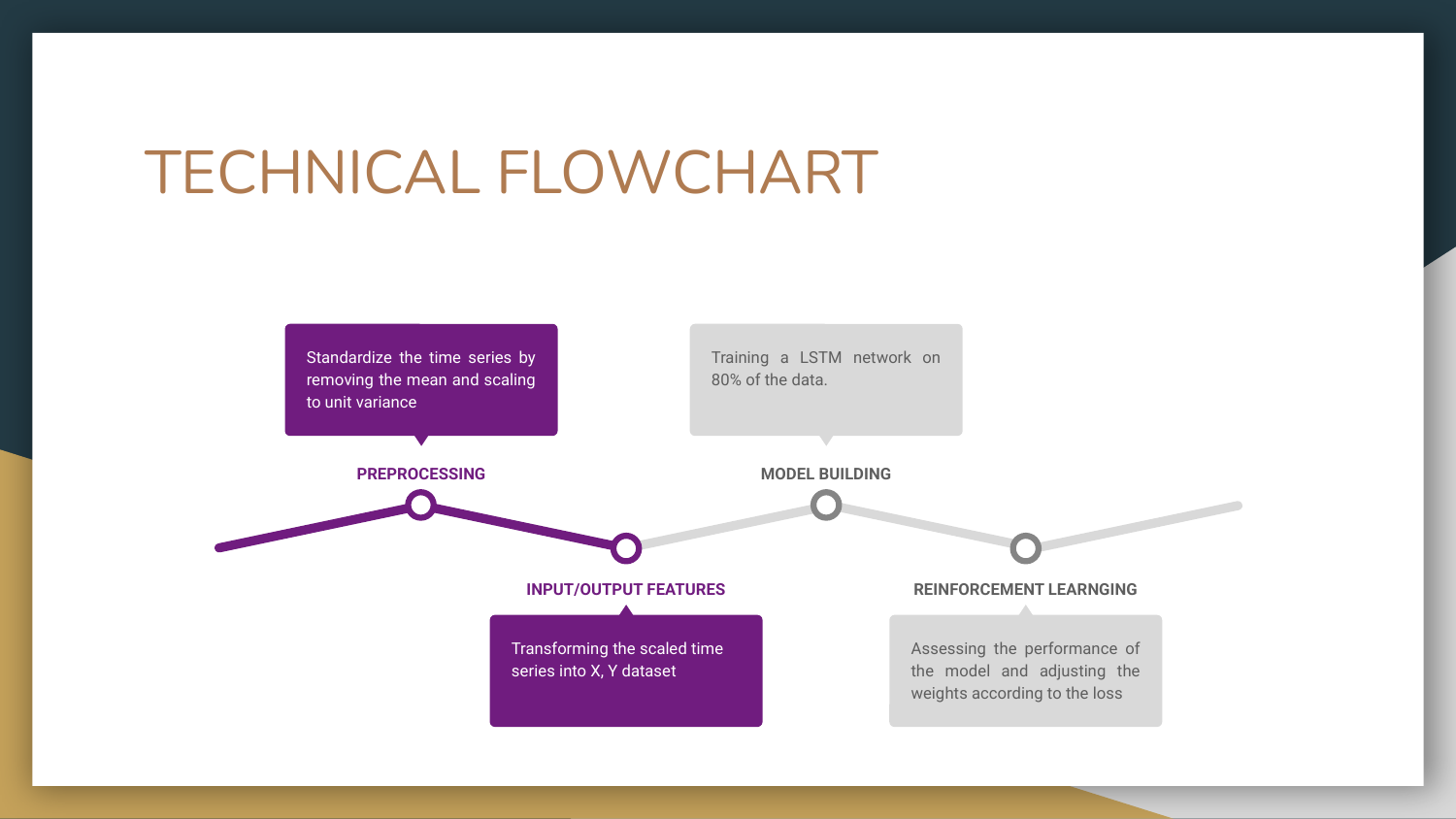

# TECHNICAL FLOWCHART

Standardize the time series by removing the mean and scaling to unit variance

PREPROCESSING

Training a LSTM network on 80% of the data.

MODEL BUILDING

INPUT/OUTPUT FEATURES

Transforming the scaled time series into X, Y dataset

REINFORCEMENT LEARNGING

Assessing the performance of the model and adjusting the weights according to the loss